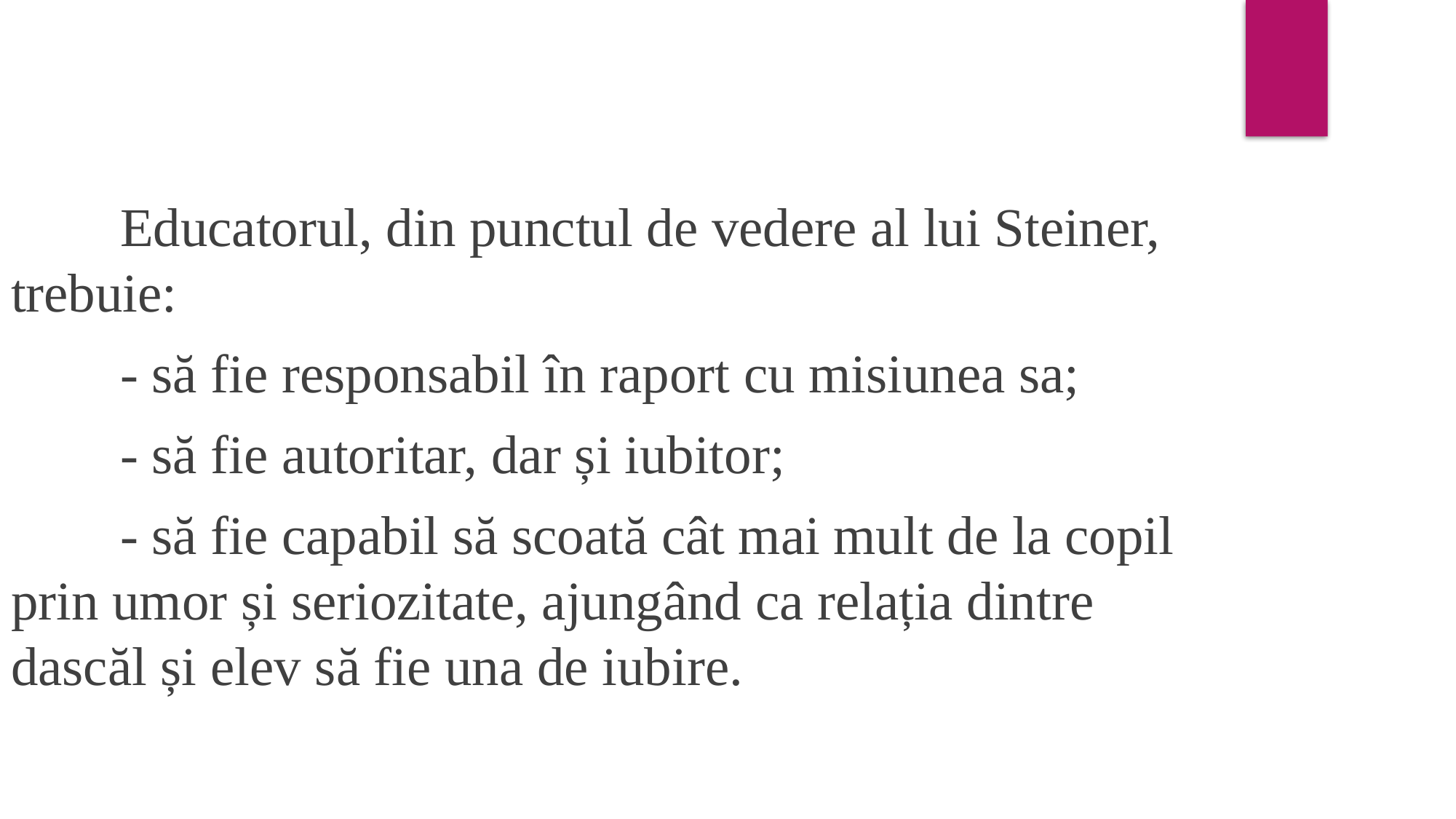

Educatorul, din punctul de vedere al lui Steiner, trebuie:
	- să fie responsabil în raport cu misiunea sa;
	- să fie autoritar, dar și iubitor;
	- să fie capabil să scoată cât mai mult de la copil prin umor și seriozitate, ajungând ca relația dintre dascăl și elev să fie una de iubire.